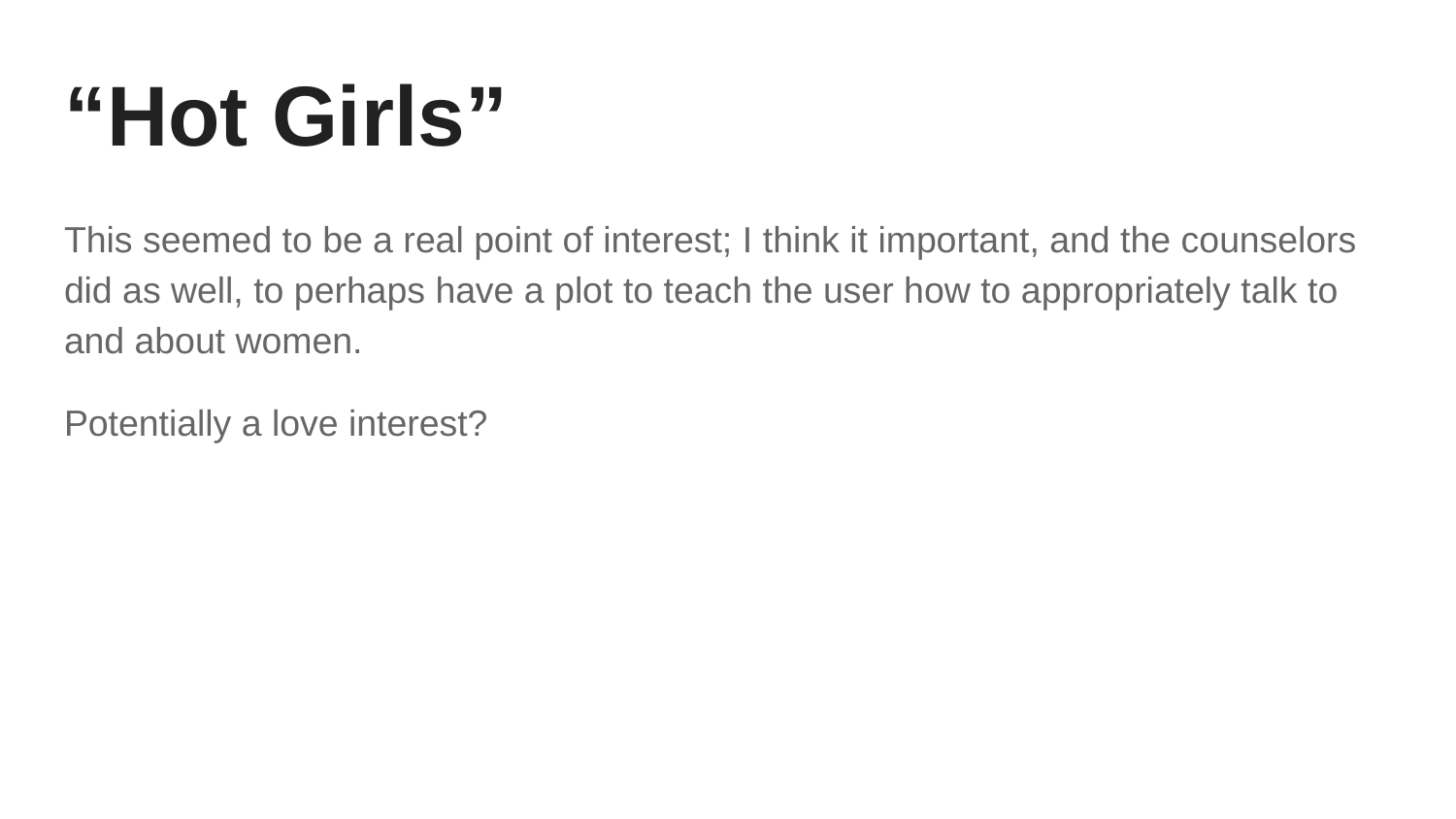

# “Hot Girls”
This seemed to be a real point of interest; I think it important, and the counselors did as well, to perhaps have a plot to teach the user how to appropriately talk to and about women.
Potentially a love interest?